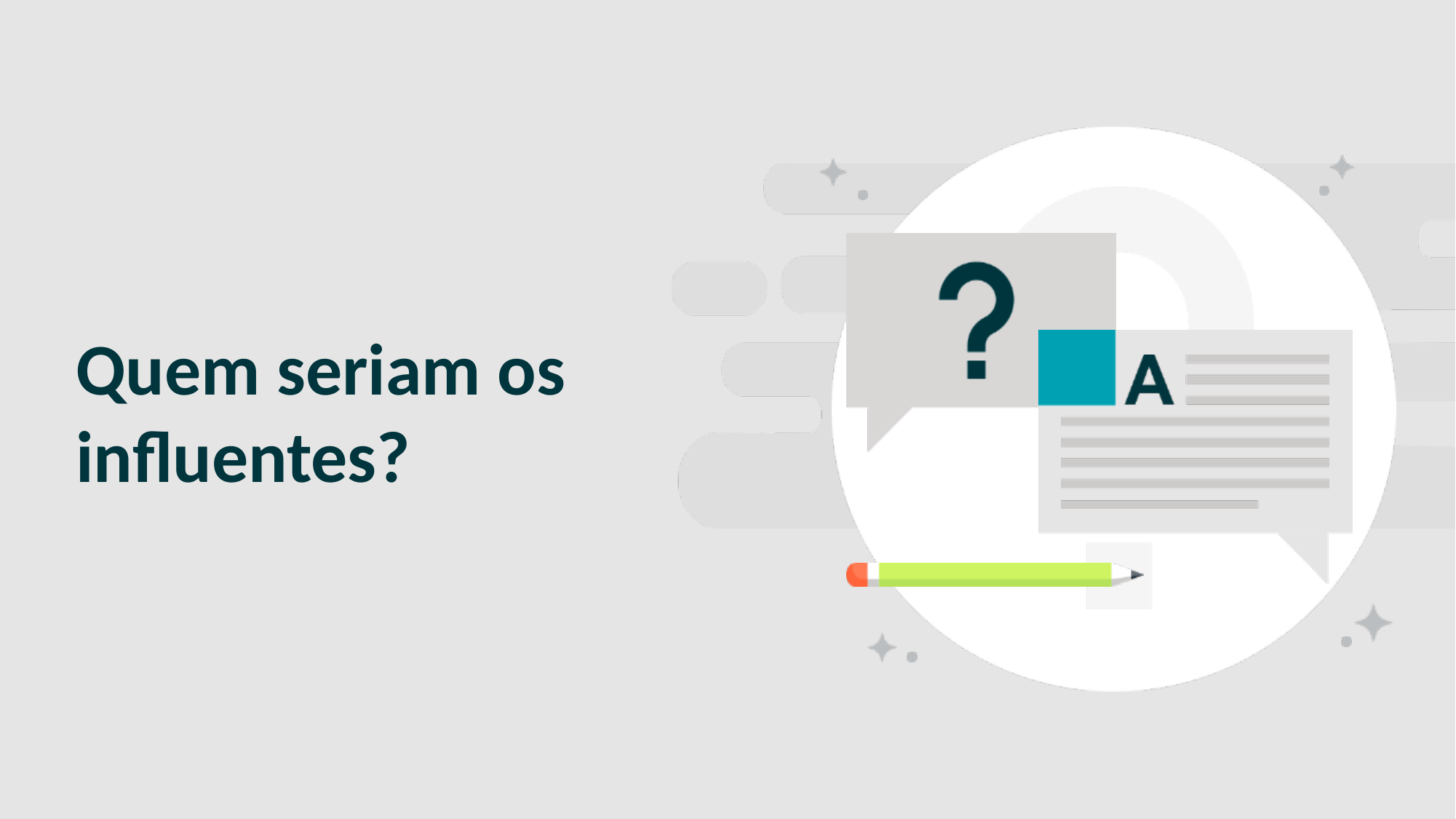

SLIDE PARA PERGUNTAS
# Quem seriam os influentes?